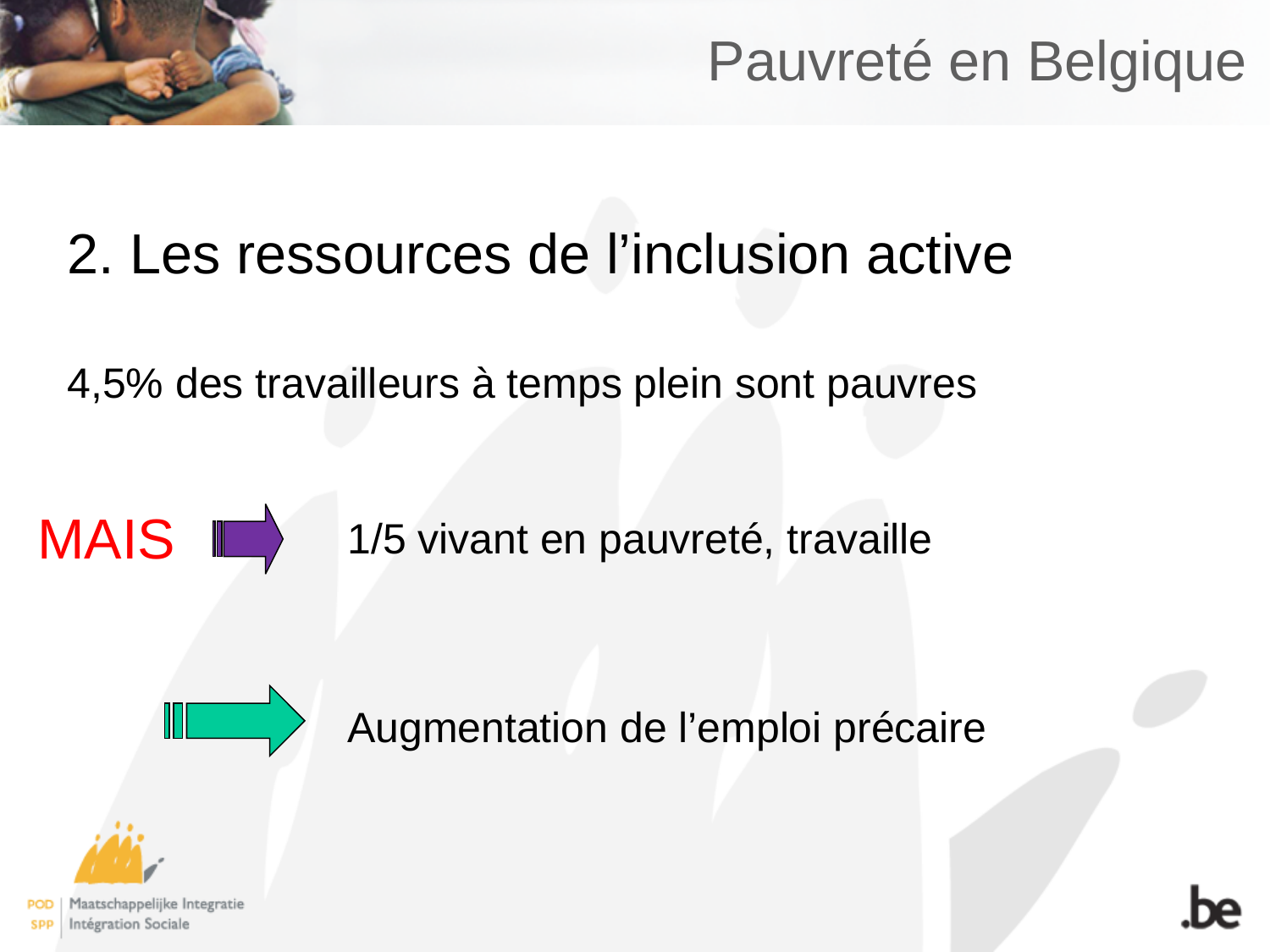

# Pauvreté en Belgique
2. Les ressources de l’inclusion active
4,5% des travailleurs à temps plein sont pauvres
1/5 vivant en pauvreté, travaille
MAIS

Augmentation de l’emploi précaire